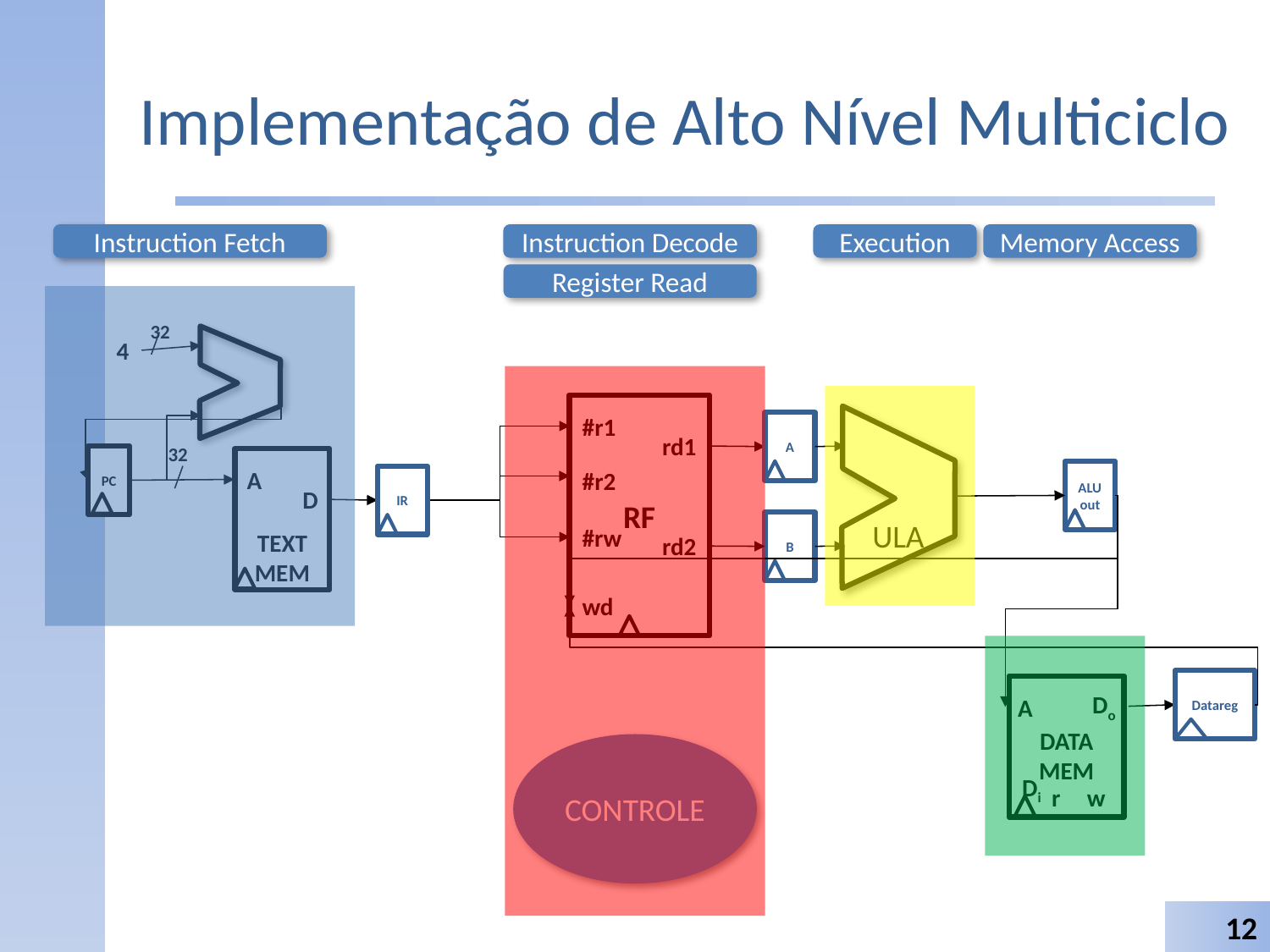

# Implementação de Alto Nível Multiciclo
Instruction Decode
Execution
Instruction Fetch
Memory Access
Register Read

32

4

RF
#r1
rd1
#r2
#rw
rd2
wd

ULA
A

32
PC

TEXT
MEM
A
D

ALUout

IR

B

Datareg

DATA
MEM

Do
A
Di
r
w
CONTROLE

12